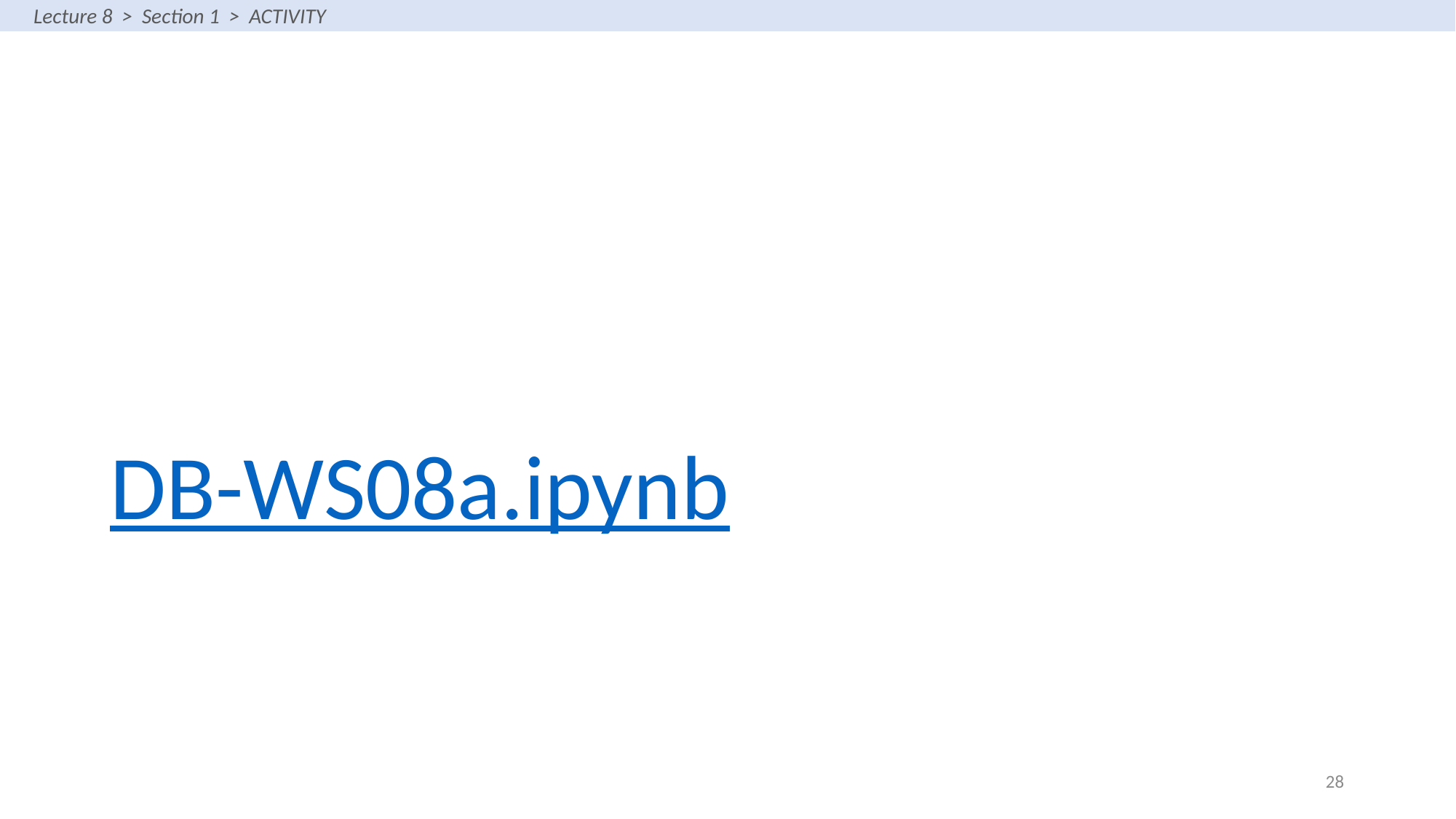

Lecture 8  >  Section 1  >  ACTIVITY
# DB-WS08a.ipynb
28